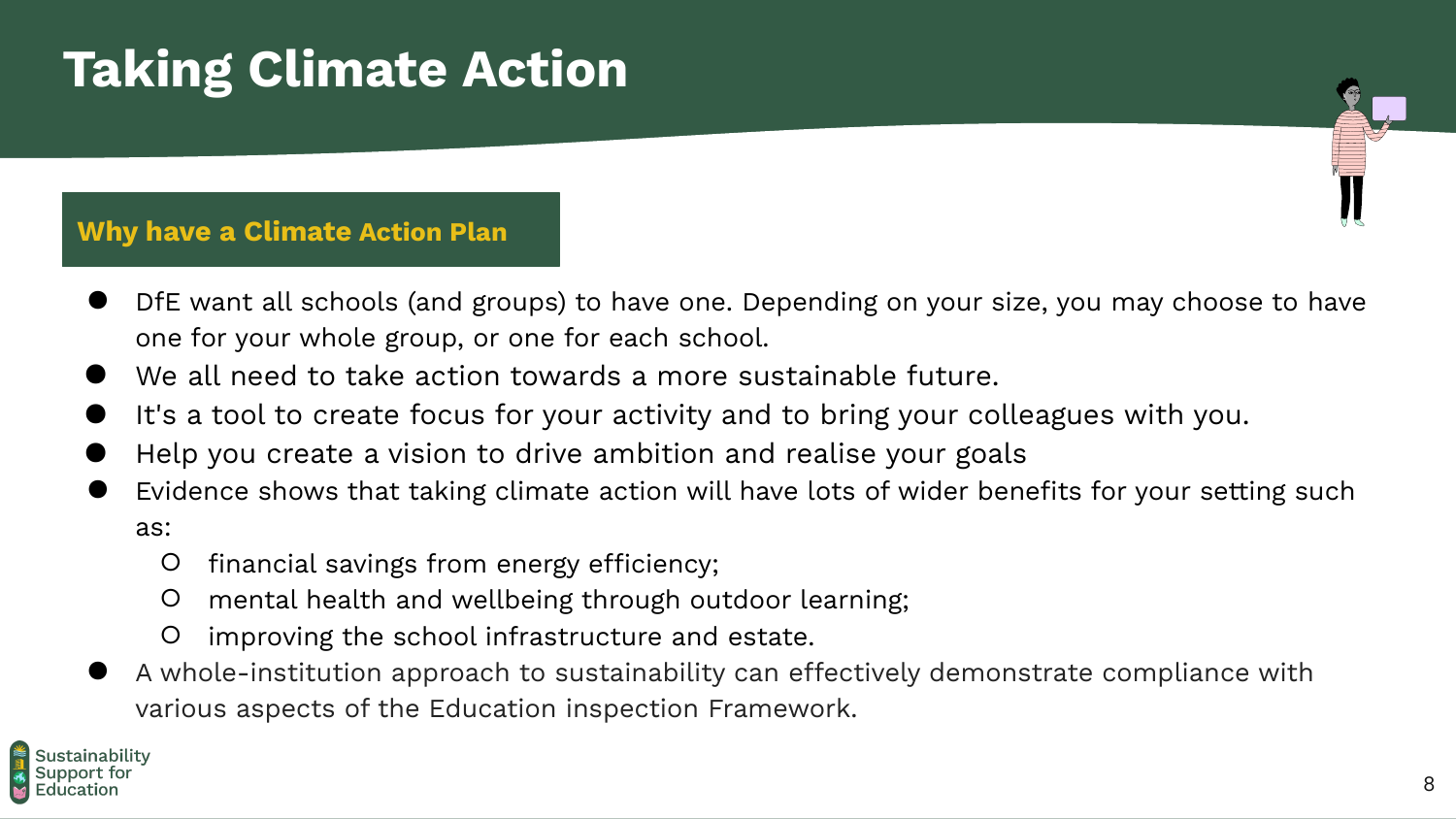

# Taking Climate Action

DfE want all schools (and groups) to have one. Depending on your size, you may choose to have one for your whole group, or one for each school.
We all need to take action towards a more sustainable future.
It's a tool to create focus for your activity and to bring your colleagues with you.
Help you create a vision to drive ambition and realise your goals
Evidence shows that taking climate action will have lots of wider benefits for your setting such as:
financial savings from energy efficiency;
mental health and wellbeing through outdoor learning;
improving the school infrastructure and estate.
A whole-institution approach to sustainability can effectively demonstrate compliance with various aspects of the Education inspection Framework.

Why have a Climate Action Plan